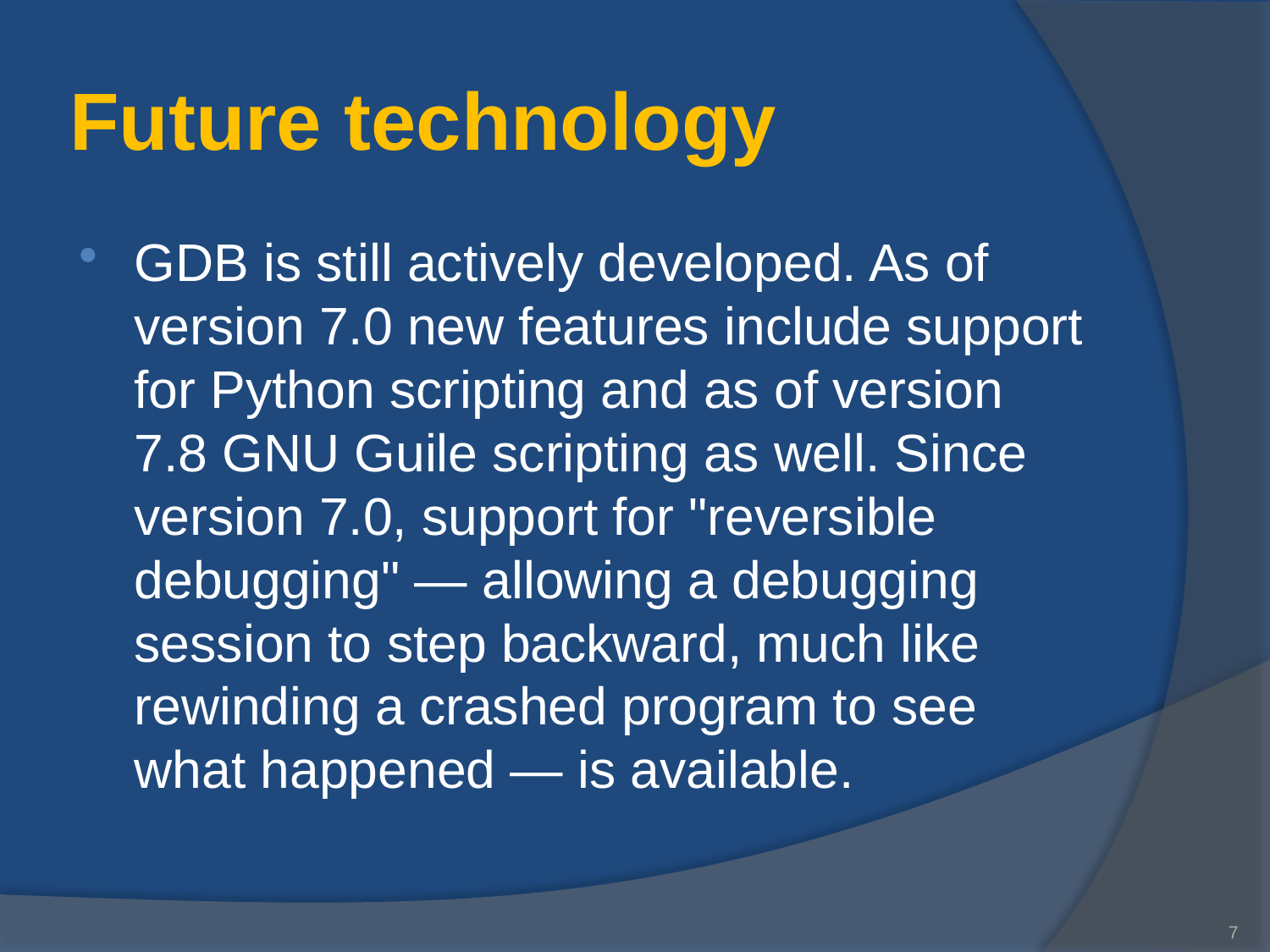

# Future technology
GDB is still actively developed. As of version 7.0 new features include support for Python scripting and as of version 7.8 GNU Guile scripting as well. Since version 7.0, support for "reversible debugging" — allowing a debugging session to step backward, much like rewinding a crashed program to see what happened — is available.

7